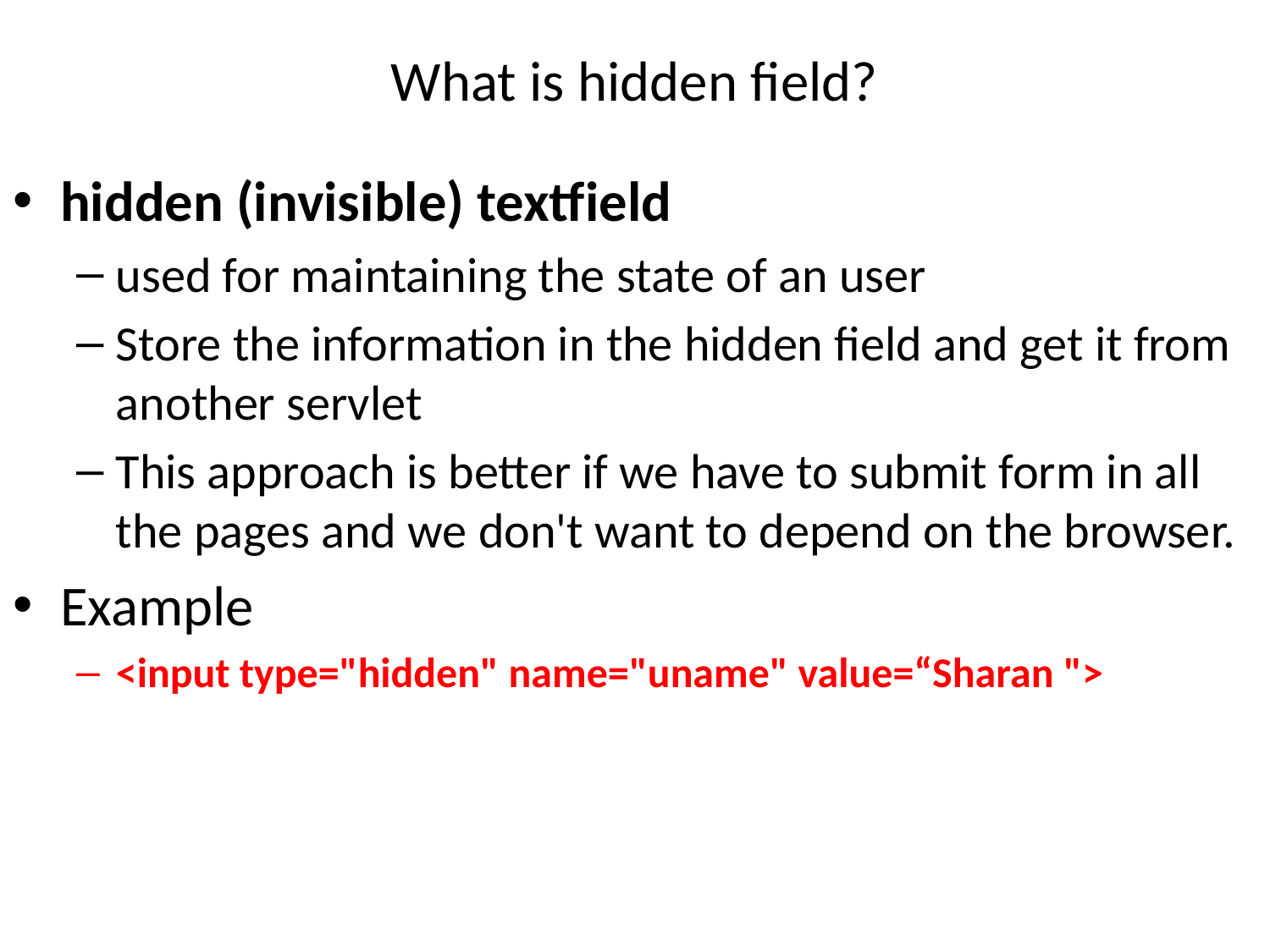

# What is hidden field?
hidden (invisible) textfield
used for maintaining the state of an user
Store the information in the hidden field and get it from another servlet
This approach is better if we have to submit form in all the pages and we don't want to depend on the browser.
Example
<input type="hidden" name="uname" value=“Sharan ">